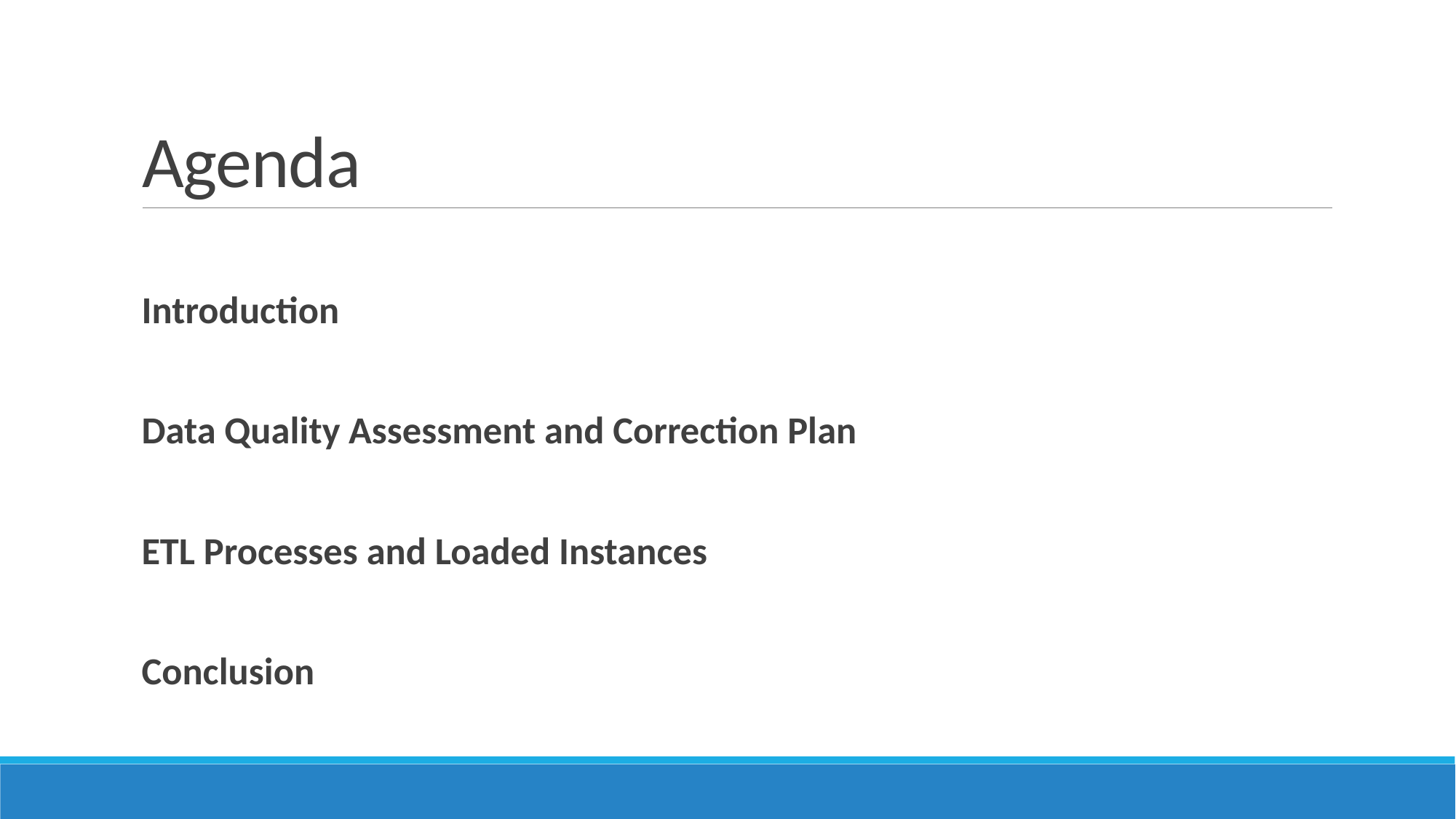

# Agenda

Introduction

Data Quality Assessment and Correction Plan

ETL Processes and Loaded Instances

Conclusion